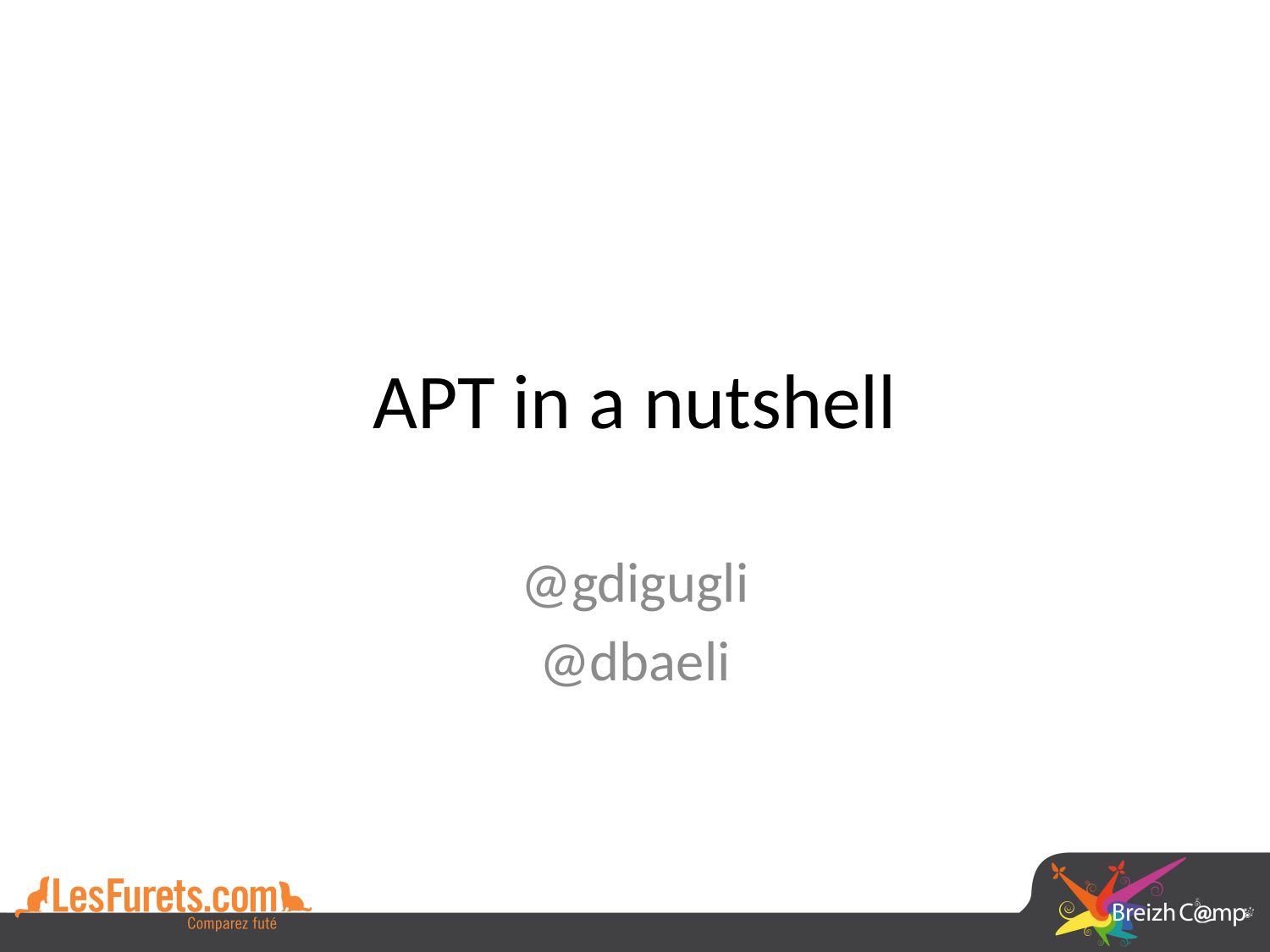

# APT in a nutshell
@gdigugli
@dbaeli